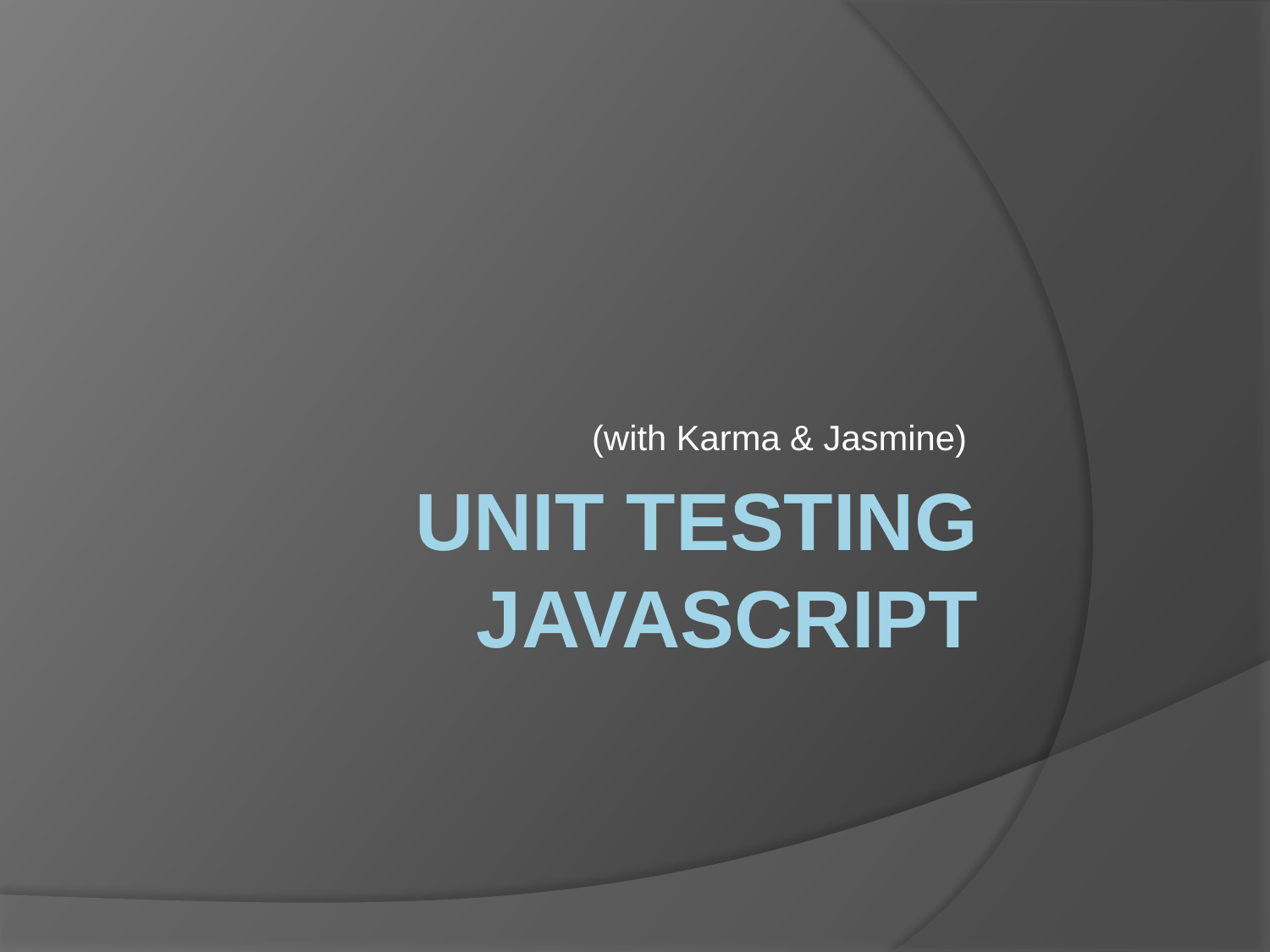

(with Karma & Jasmine)
# Unit Testing Javascript